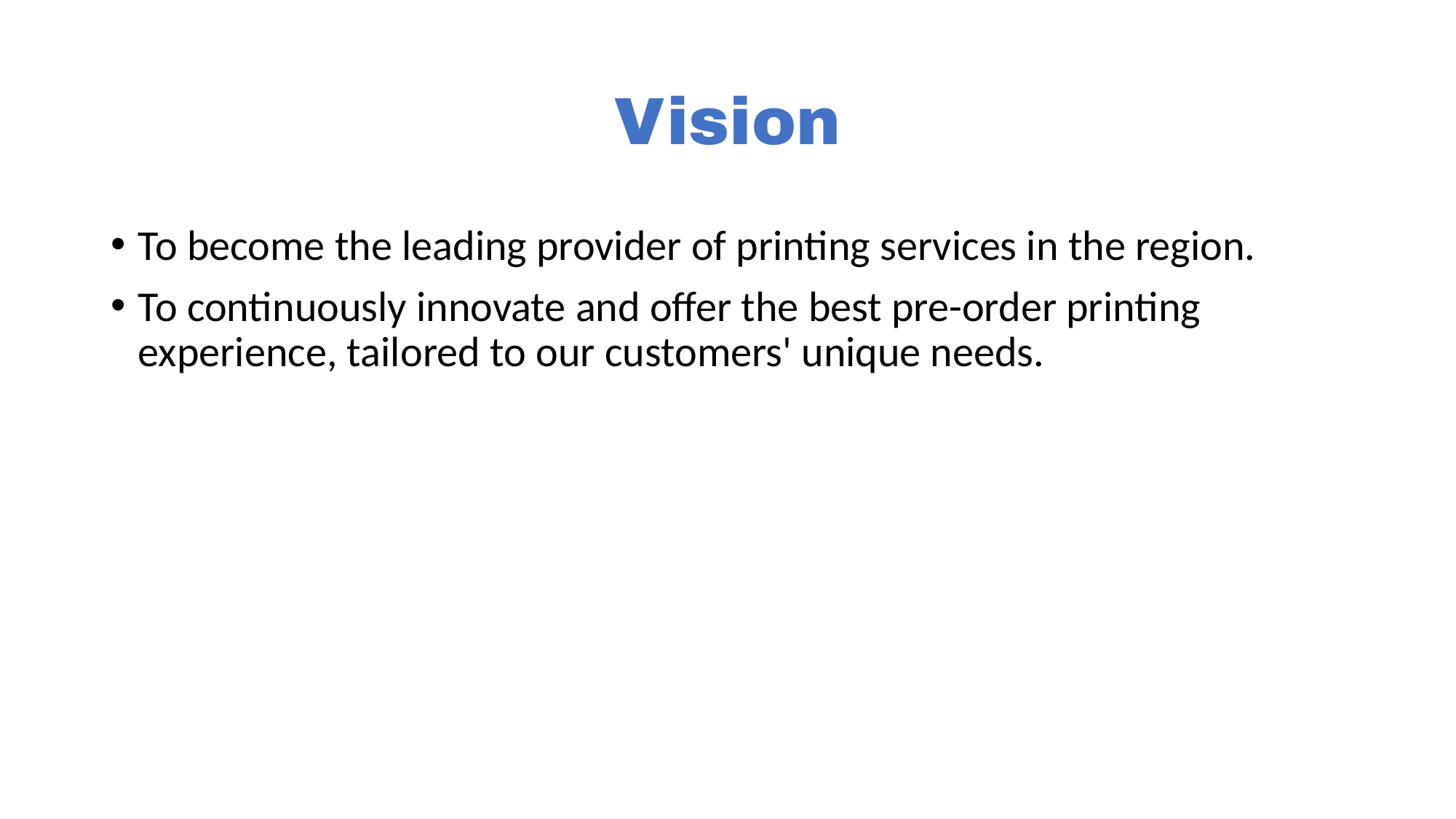

# Vision
To become the leading provider of printing services in the region.
To continuously innovate and offer the best pre-order printing experience, tailored to our customers' unique needs.